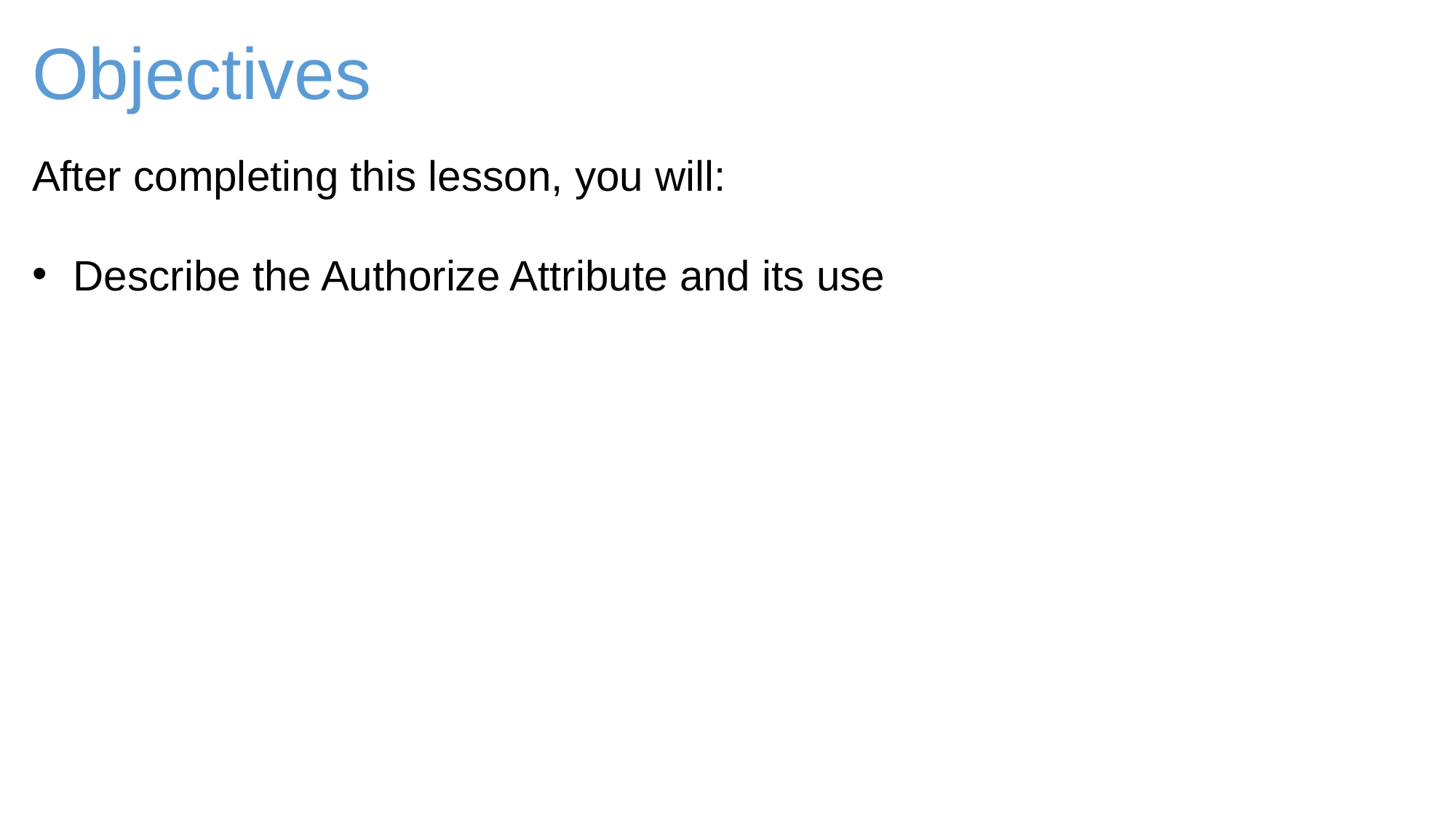

Describe the Authorize Attribute and its use